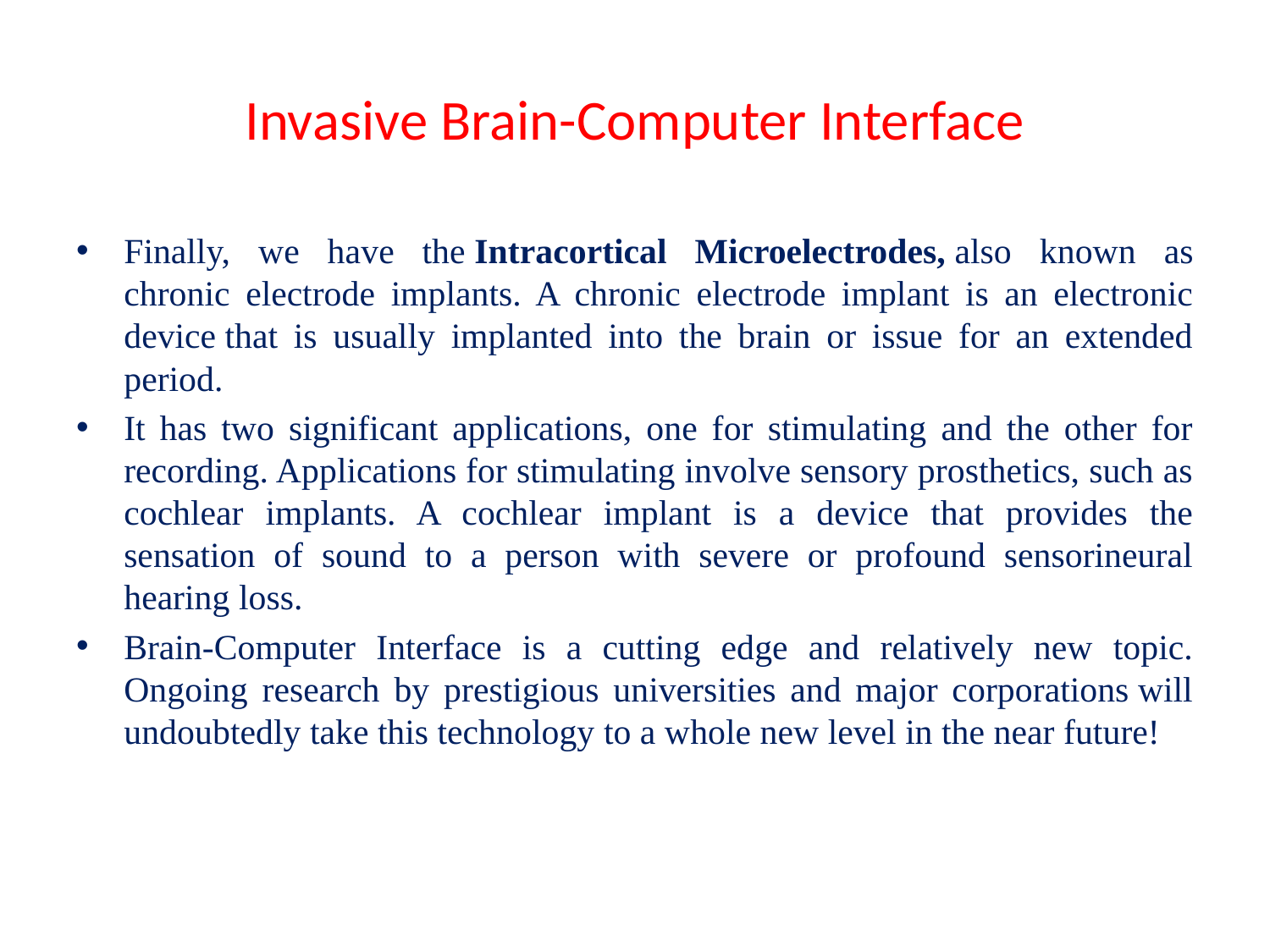

# Invasive Brain-Computer Interface
Finally, we have the Intracortical Microelectrodes, also known as chronic electrode implants. A chronic electrode implant is an electronic device that is usually implanted into the brain or issue for an extended period.
It has two significant applications, one for stimulating and the other for recording. Applications for stimulating involve sensory prosthetics, such as cochlear implants. A cochlear implant is a device that provides the sensation of sound to a person with severe or profound sensorineural hearing loss.
Brain-Computer Interface is a cutting edge and relatively new topic. Ongoing research by prestigious universities and major corporations will undoubtedly take this technology to a whole new level in the near future!